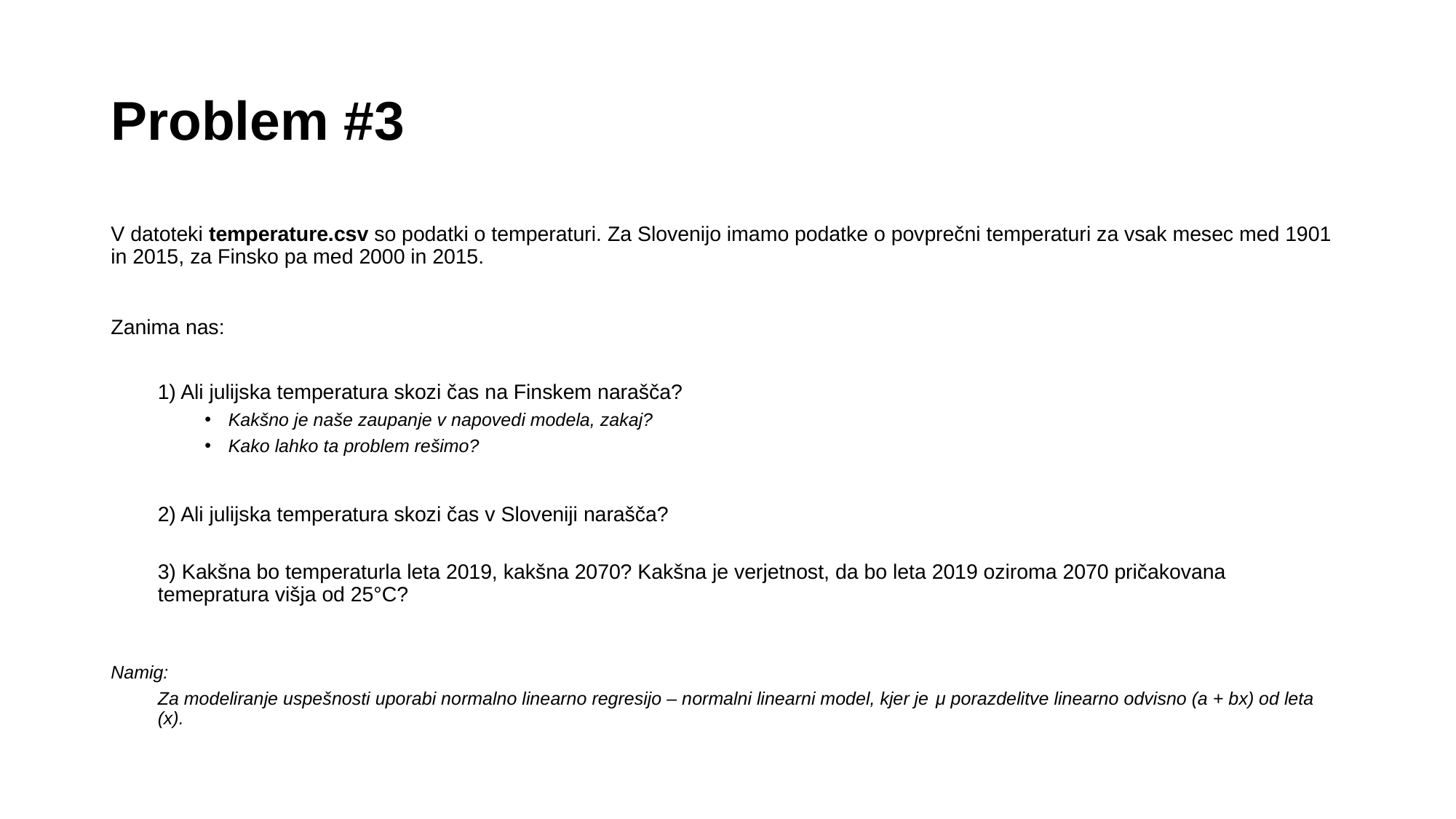

# Problem #3
V datoteki temperature.csv so podatki o temperaturi. Za Slovenijo imamo podatke o povprečni temperaturi za vsak mesec med 1901 in 2015, za Finsko pa med 2000 in 2015.

Zanima nas:

1) Ali julijska temperatura skozi čas na Finskem narašča?
Kakšno je naše zaupanje v napovedi modela, zakaj?
Kako lahko ta problem rešimo?

2) Ali julijska temperatura skozi čas v Sloveniji narašča?

3) Kakšna bo temperaturla leta 2019, kakšna 2070? Kakšna je verjetnost, da bo leta 2019 oziroma 2070 pričakovana temepratura višja od 25°C?

Namig:
Za modeliranje uspešnosti uporabi normalno linearno regresijo – normalni linearni model, kjer je μ porazdelitve linearno odvisno (a + bx) od leta (x).